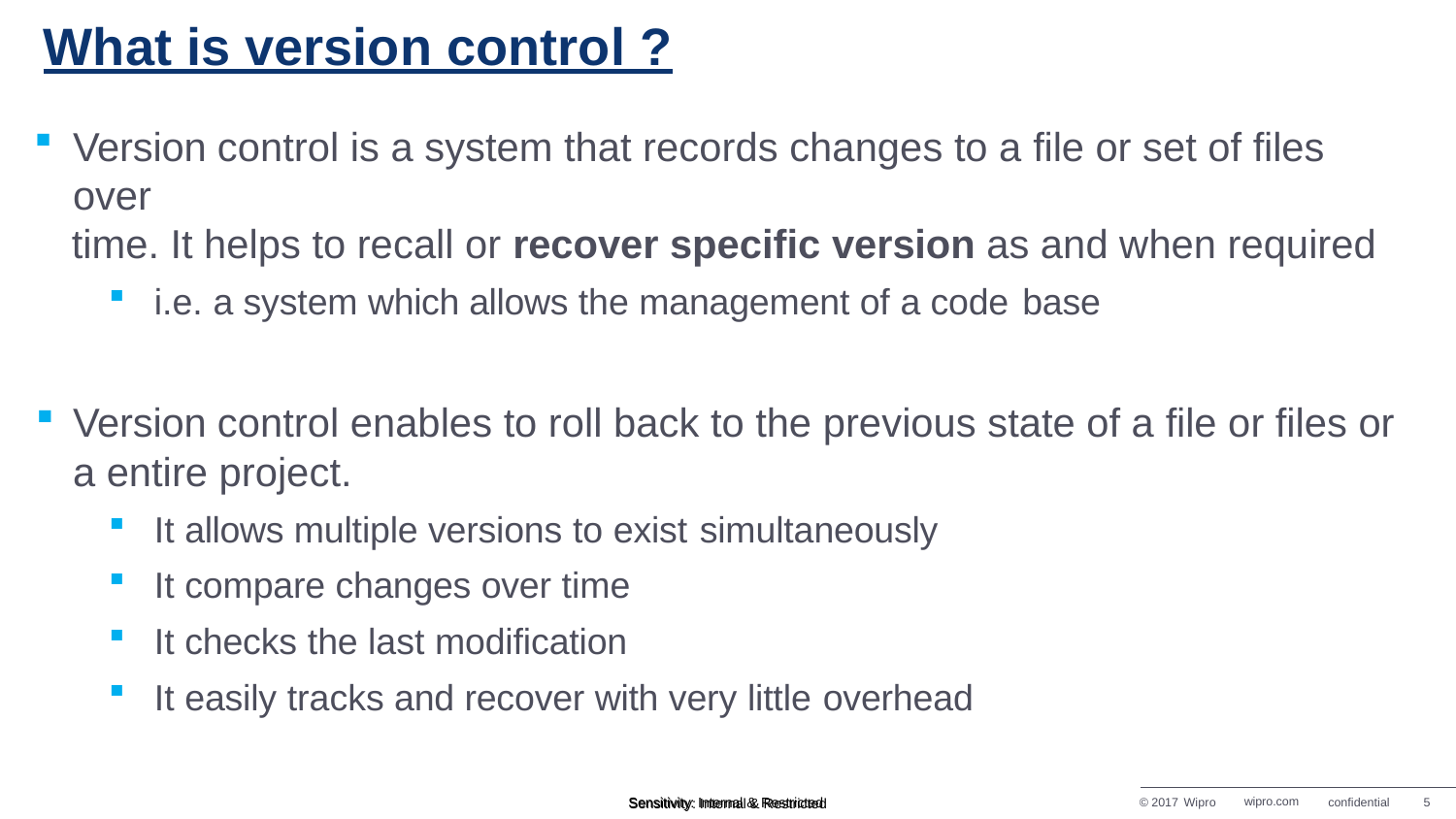

# What is version control ?
Version control is a system that records changes to a file or set of files over
time. It helps to recall or recover specific version as and when required
i.e. a system which allows the management of a code base

Version control enables to roll back to the previous state of a file or files or
a entire project.
It allows multiple versions to exist simultaneously
It compare changes over time
It checks the last modification
It easily tracks and recover with very little overhead
© 2017 Wipro
wipro.com
confidential
5
Sensitivity: Internal & Restricted